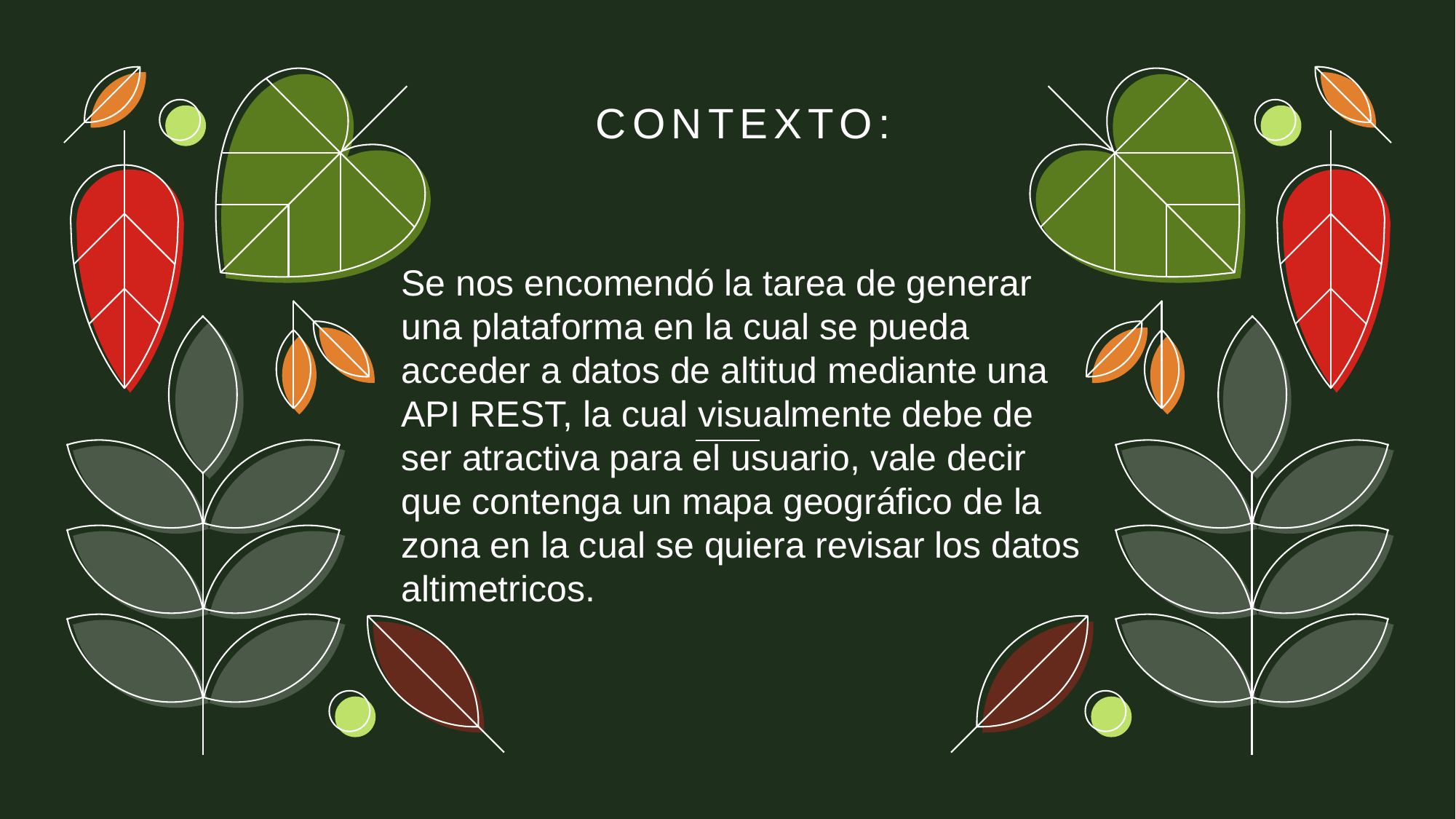

# CONTEXTO:

Se nos encomendó la tarea de generar una plataforma en la cual se pueda acceder a datos de altitud mediante una API REST, la cual visualmente debe de ser atractiva para el usuario, vale decir que contenga un mapa geográfico de la zona en la cual se quiera revisar los datos altimetricos.